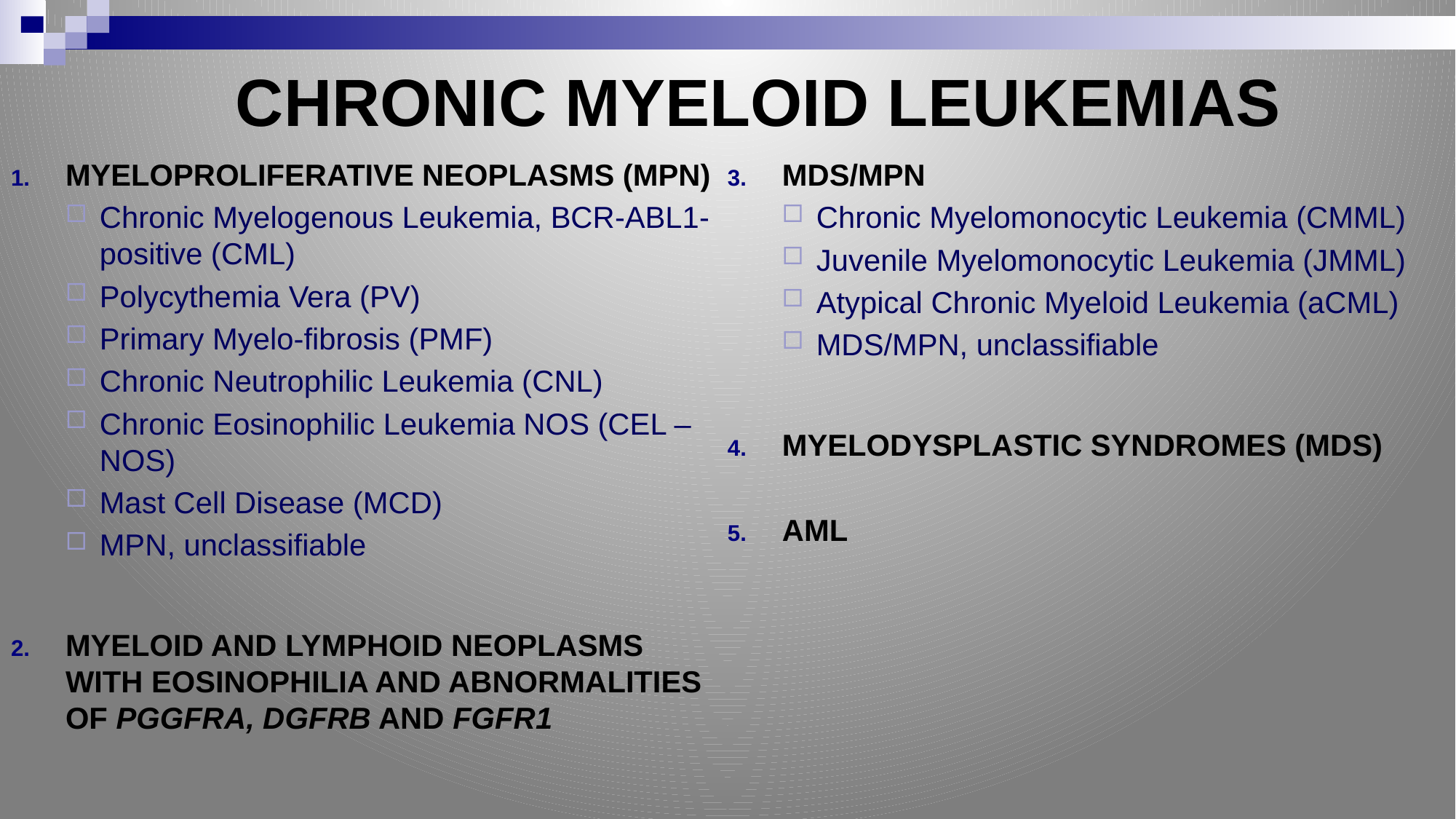

# CHRONIC MYELOID LEUKEMIAS
MYELOPROLIFERATIVE NEOPLASMS (MPN)
Chronic Myelogenous Leukemia, BCR-ABL1-positive (CML)
Polycythemia Vera (PV)
Primary Myelo-fibrosis (PMF)
Chronic Neutrophilic Leukemia (CNL)
Chronic Eosinophilic Leukemia NOS (CEL – NOS)
Mast Cell Disease (MCD)
MPN, unclassifiable

MYELOID AND LYMPHOID NEOPLASMS WITH EOSINOPHILIA AND ABNORMALITIES OF PGGFRA, DGFRB AND FGFR1

MDS/MPN
Chronic Myelomonocytic Leukemia (CMML)
Juvenile Myelomonocytic Leukemia (JMML)
Atypical Chronic Myeloid Leukemia (aCML)
MDS/MPN, unclassifiable

MYELODYSPLASTIC SYNDROMES (MDS)

AML